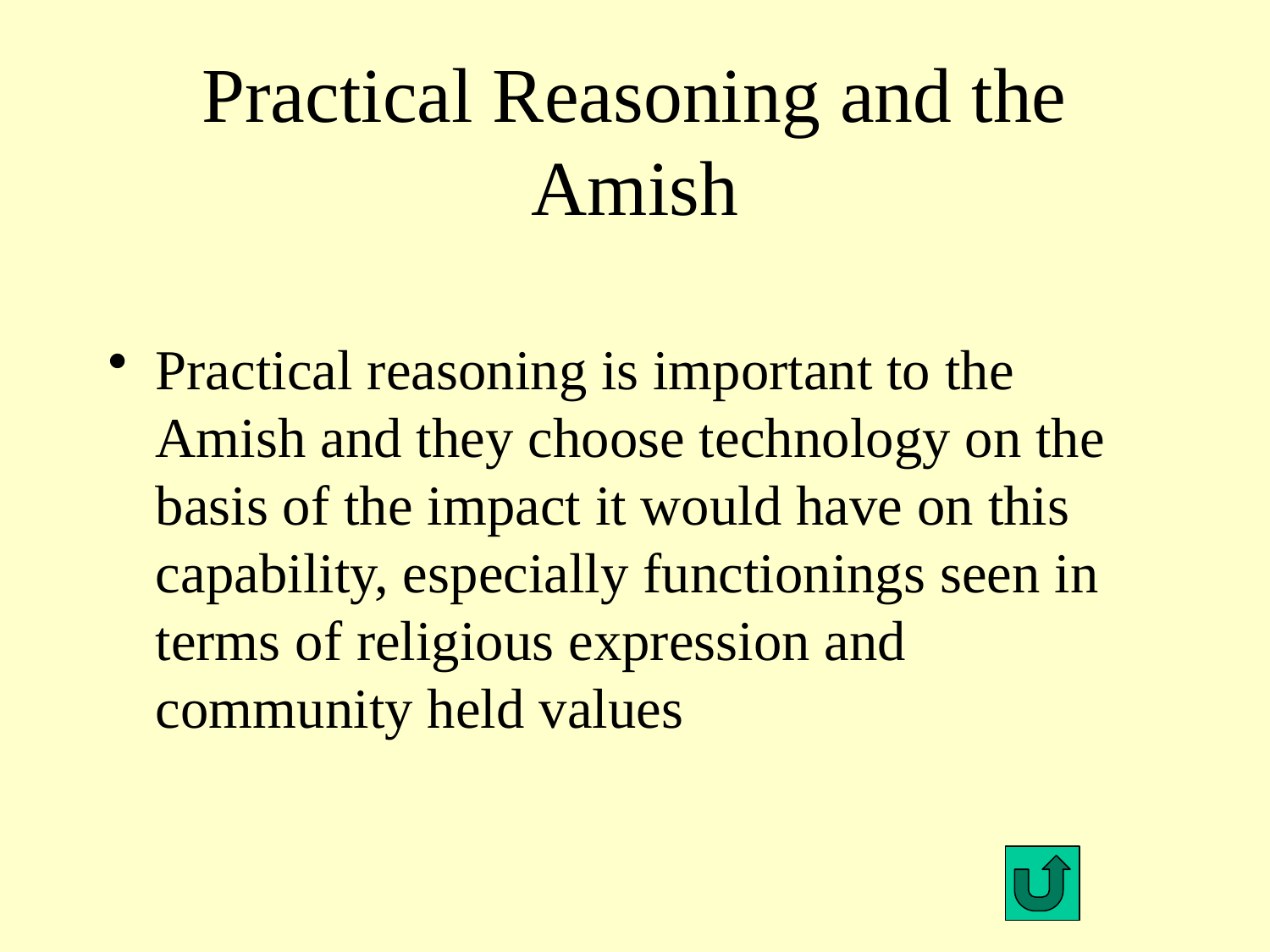

# Practical Reasoning and the Amish

Practical reasoning is important to the Amish and they choose technology on the basis of the impact it would have on this capability, especially functionings seen in terms of religious expression and community held values